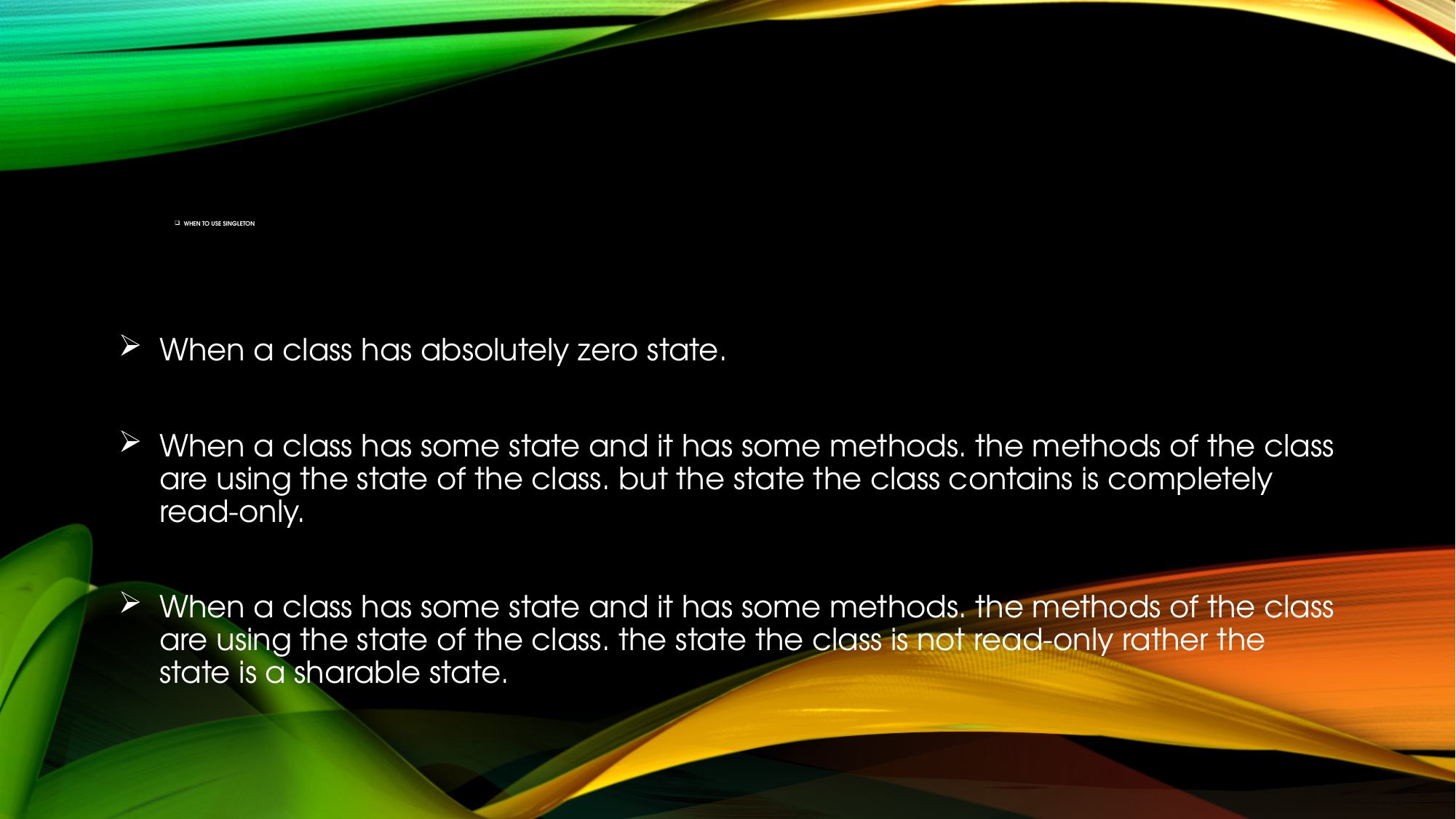

# When to use singleton
When a class has absolutely zero state.

When a class has some state and it has some methods. the methods of the class are using the state of the class. but the state the class contains is completely read-only.

When a class has some state and it has some methods. the methods of the class are using the state of the class. the state the class is not read-only rather the state is a sharable state.